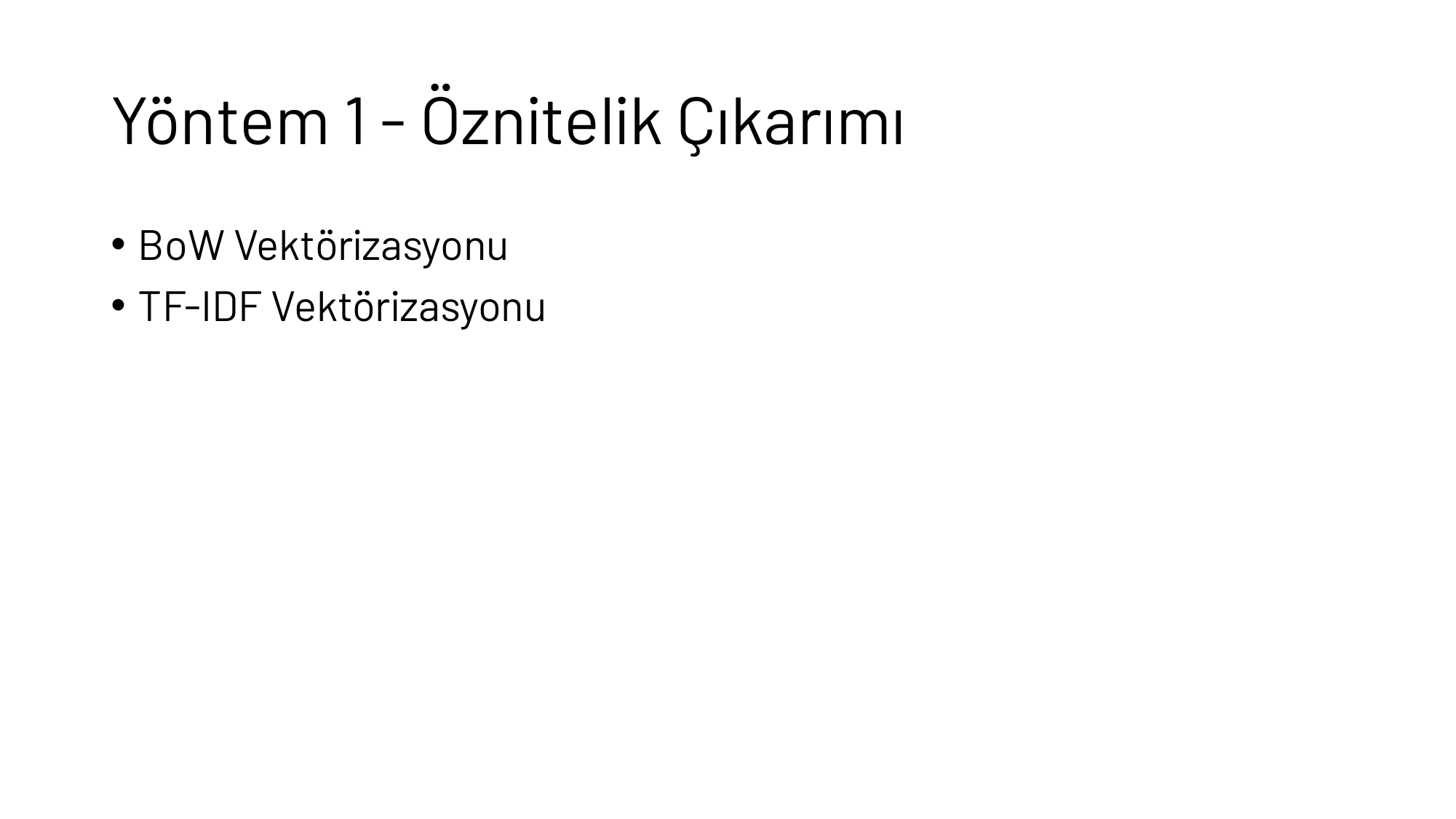

# Yöntem 1 - Öznitelik Çıkarımı
BoW Vektörizasyonu
TF-IDF Vektörizasyonu